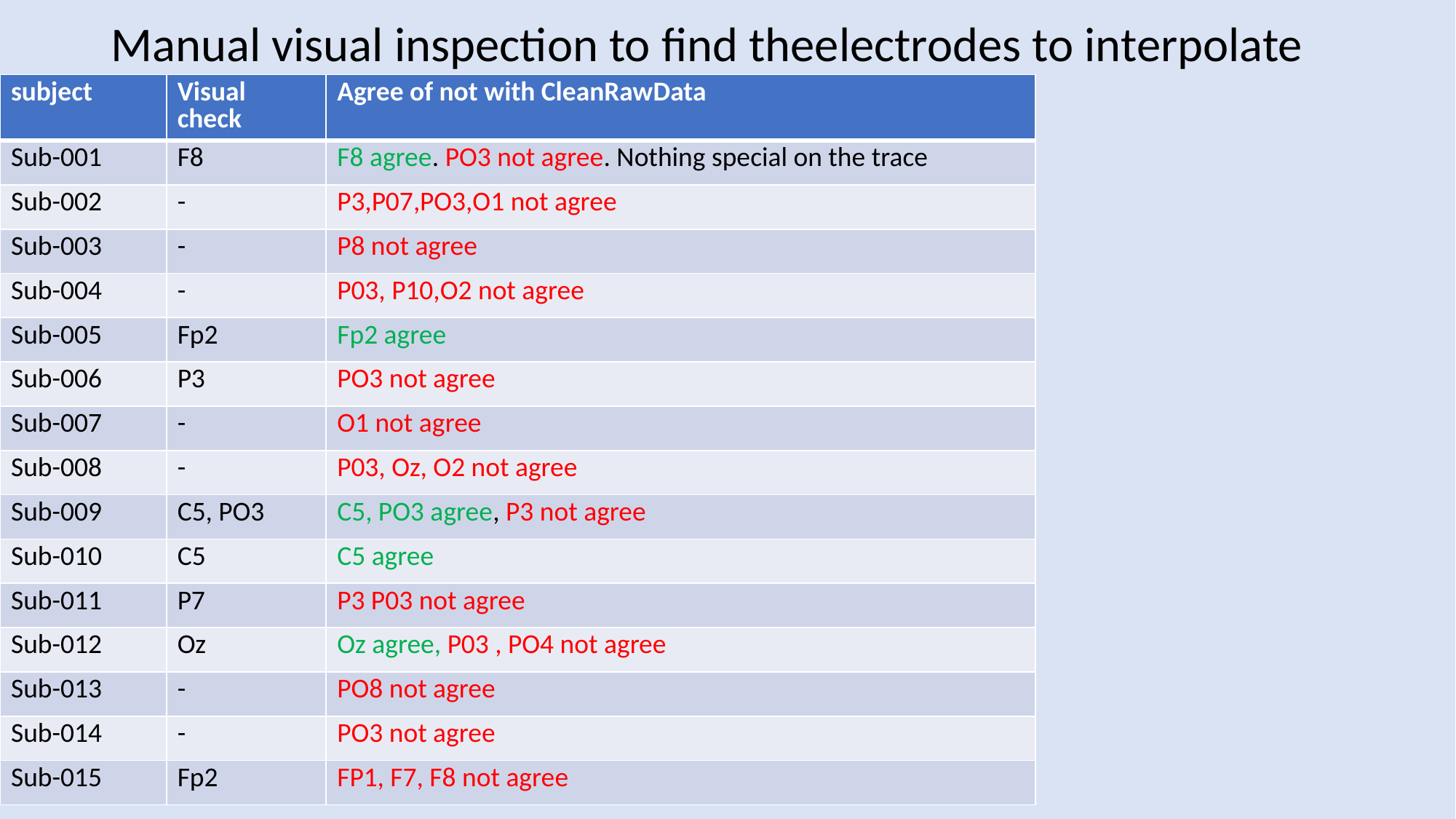

# Manual visual inspection to find theelectrodes to interpolate
| subject | Visual check | Agree of not with CleanRawData |
| --- | --- | --- |
| Sub-001 | F8 | F8 agree. PO3 not agree. Nothing special on the trace |
| Sub-002 | - | P3,P07,PO3,O1 not agree |
| Sub-003 | - | P8 not agree |
| Sub-004 | - | P03, P10,O2 not agree |
| Sub-005 | Fp2 | Fp2 agree |
| Sub-006 | P3 | PO3 not agree |
| Sub-007 | - | O1 not agree |
| Sub-008 | - | P03, Oz, O2 not agree |
| Sub-009 | C5, PO3 | C5, PO3 agree, P3 not agree |
| Sub-010 | C5 | C5 agree |
| Sub-011 | P7 | P3 P03 not agree |
| Sub-012 | Oz | Oz agree, P03 , PO4 not agree |
| Sub-013 | - | PO8 not agree |
| Sub-014 | - | PO3 not agree |
| Sub-015 | Fp2 | FP1, F7, F8 not agree |